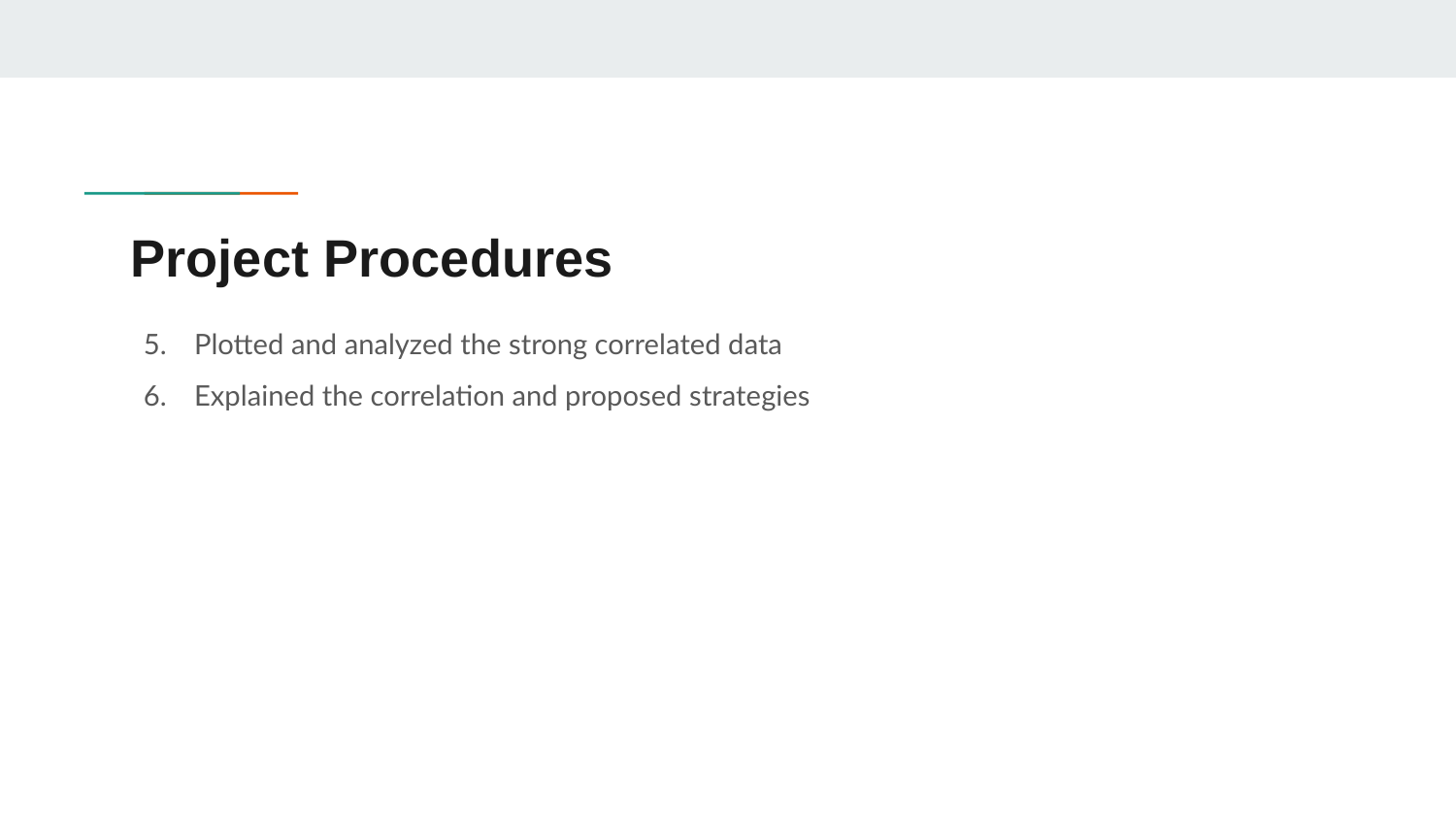

# Project Procedures
Plotted and analyzed the strong correlated data
Explained the correlation and proposed strategies